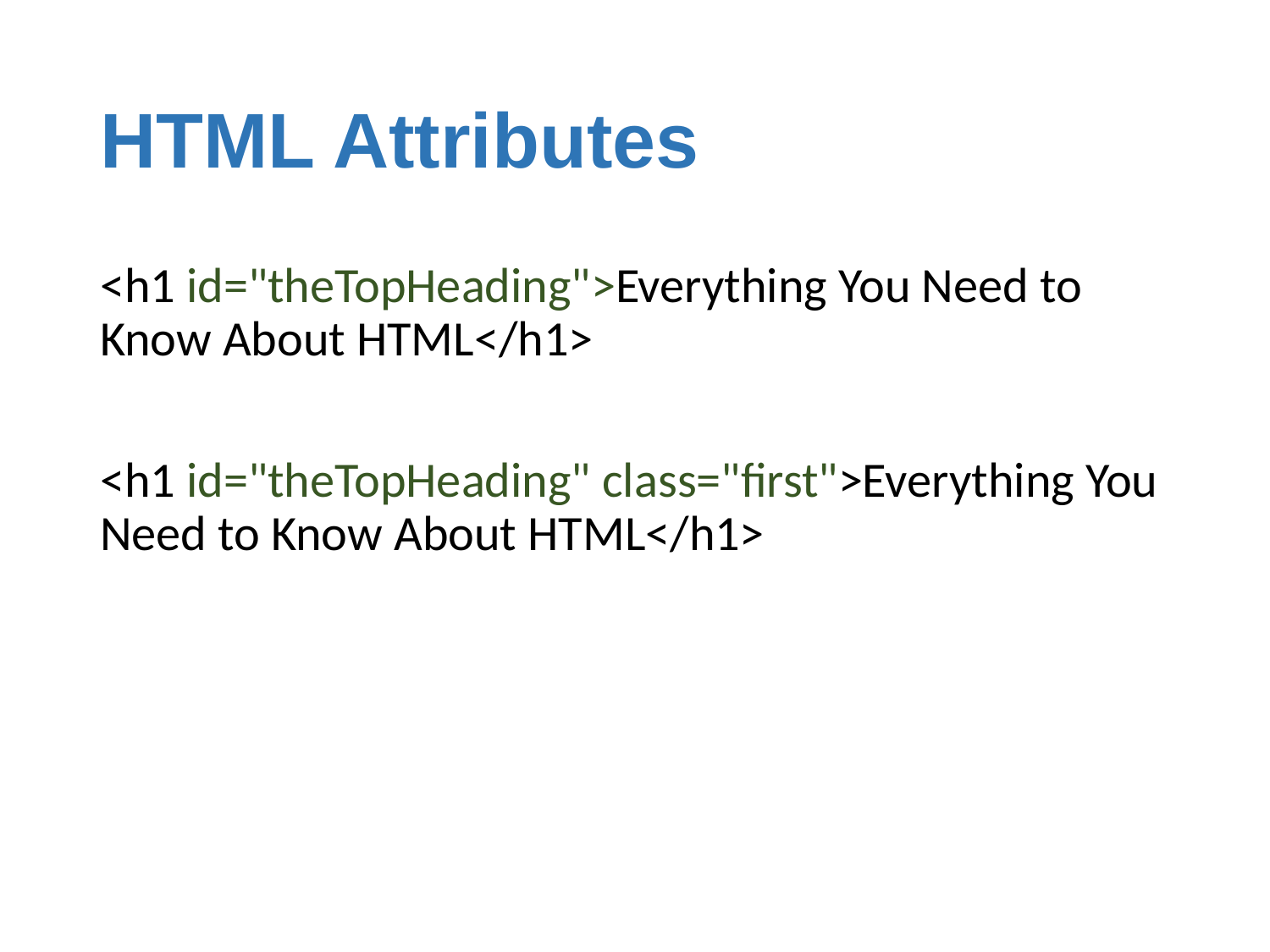

# HTML Attributes
<h1 id="theTopHeading">Everything You Need to Know About HTML</h1>

<h1 id="theTopHeading" class="first">Everything You Need to Know About HTML</h1>